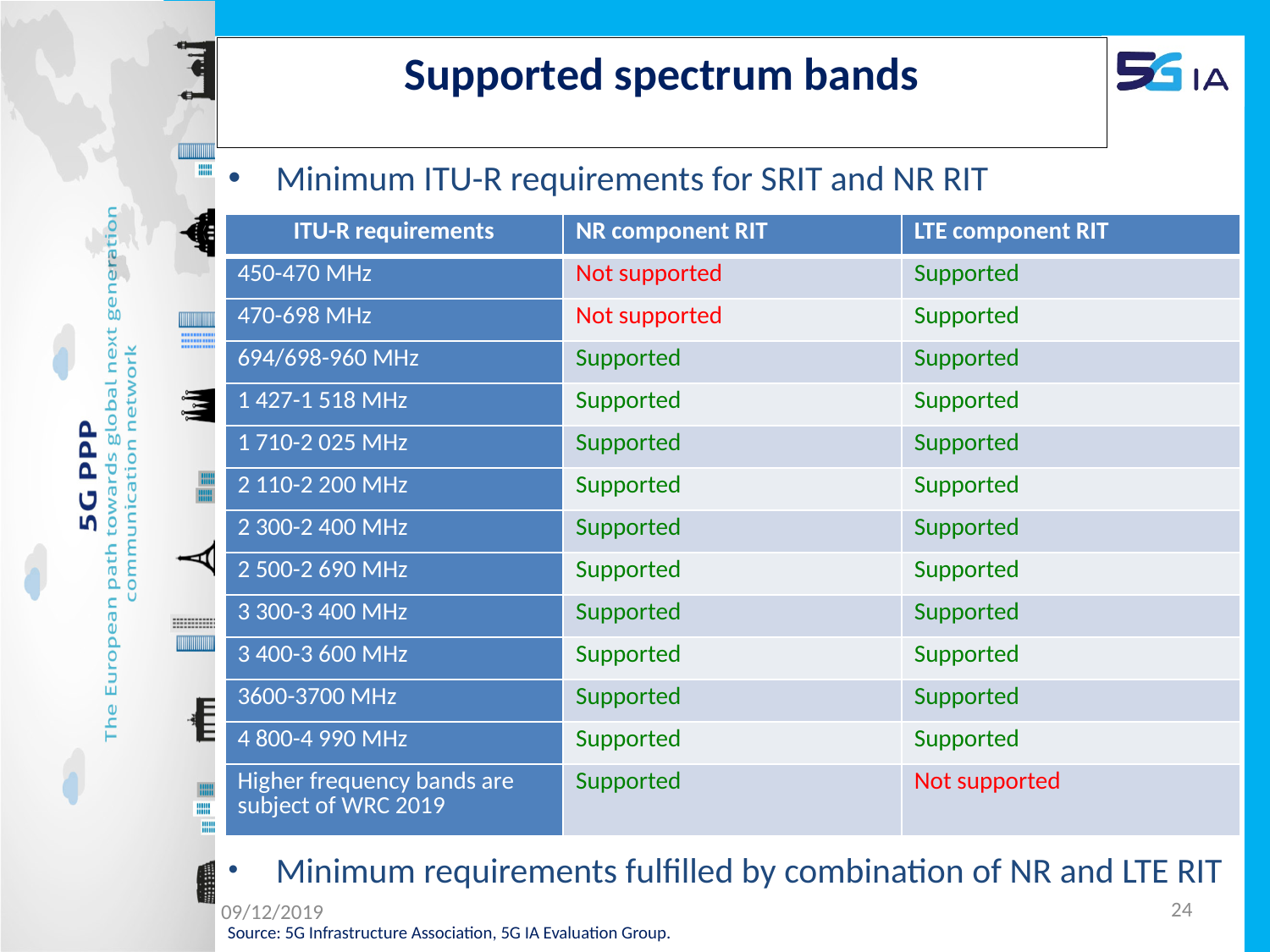

Supported spectrum bands
Minimum ITU-R requirements for SRIT and NR RIT

Minimum requirements fulfilled by combination of NR and LTE RIT
| ITU-R requirements | NR component RIT | LTE component RIT |
| --- | --- | --- |
| 450-470 MHz | Not supported | Supported |
| 470-698 MHz | Not supported | Supported |
| 694/698-960 MHz | Supported | Supported |
| 1 427-1 518 MHz | Supported | Supported |
| 1 710-2 025 MHz | Supported | Supported |
| 2 110-2 200 MHz | Supported | Supported |
| 2 300-2 400 MHz | Supported | Supported |
| 2 500-2 690 MHz | Supported | Supported |
| 3 300-3 400 MHz | Supported | Supported |
| 3 400-3 600 MHz | Supported | Supported |
| 3600-3700 MHz | Supported | Supported |
| 4 800-4 990 MHz | Supported | Supported |
| Higher frequency bands are subject of WRC 2019 | Supported | Not supported |
24
09/12/2019
Source: 5G Infrastructure Association, 5G IA Evaluation Group.